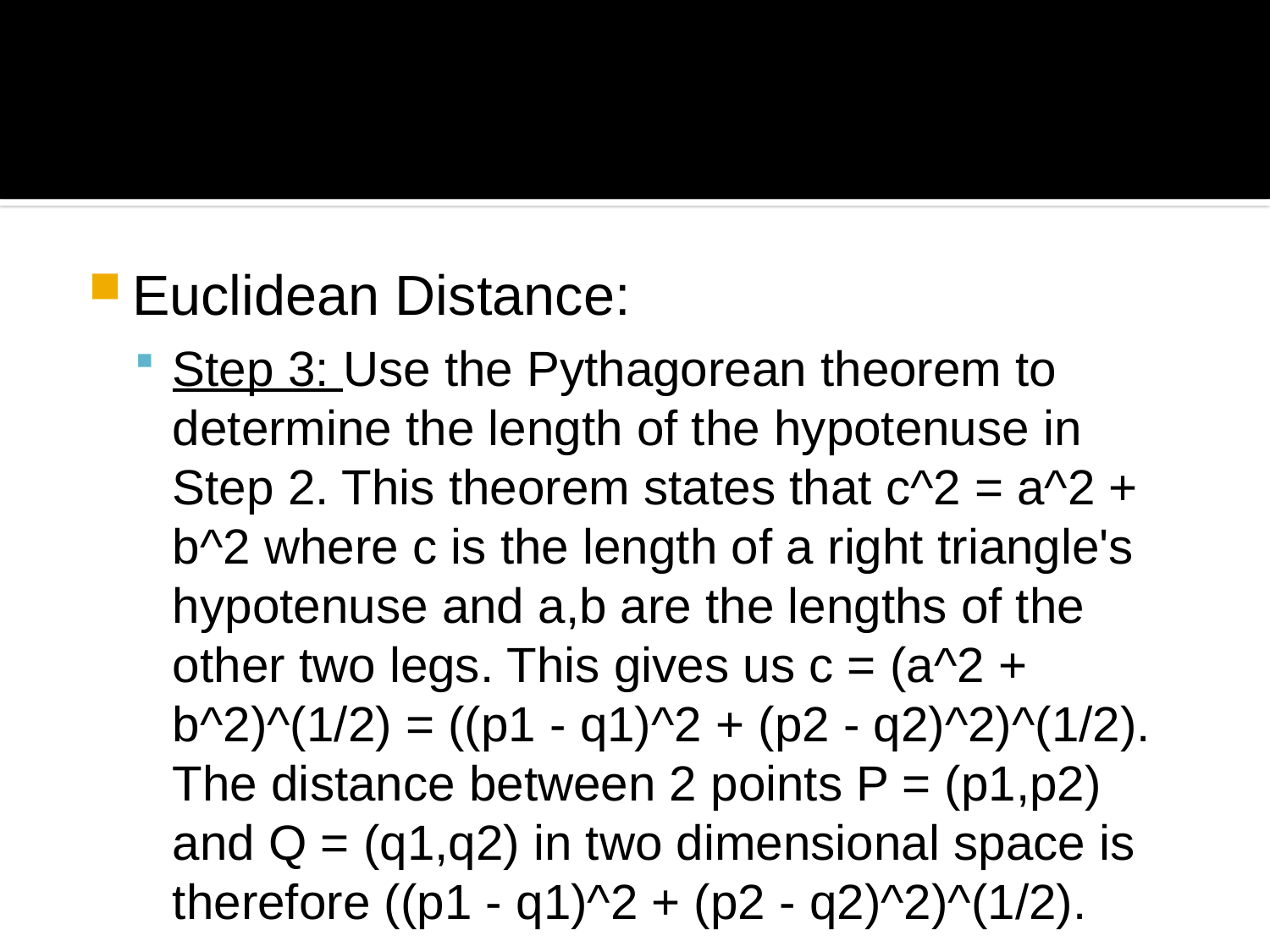

#
Euclidean Distance:
Step 3: Use the Pythagorean theorem to determine the length of the hypotenuse in Step 2. This theorem states that c^2 = a^2 + b^2 where c is the length of a right triangle's hypotenuse and a,b are the lengths of the other two legs. This gives us c = (a^2 + b^2)^(1/2) = ((p1 - q1)^2 + (p2 - q2)^2)^(1/2). The distance between 2 points P = (p1,p2) and Q = (q1,q2) in two dimensional space is therefore ((p1 - q1)^2 + (p2 - q2)^2)^(1/2).